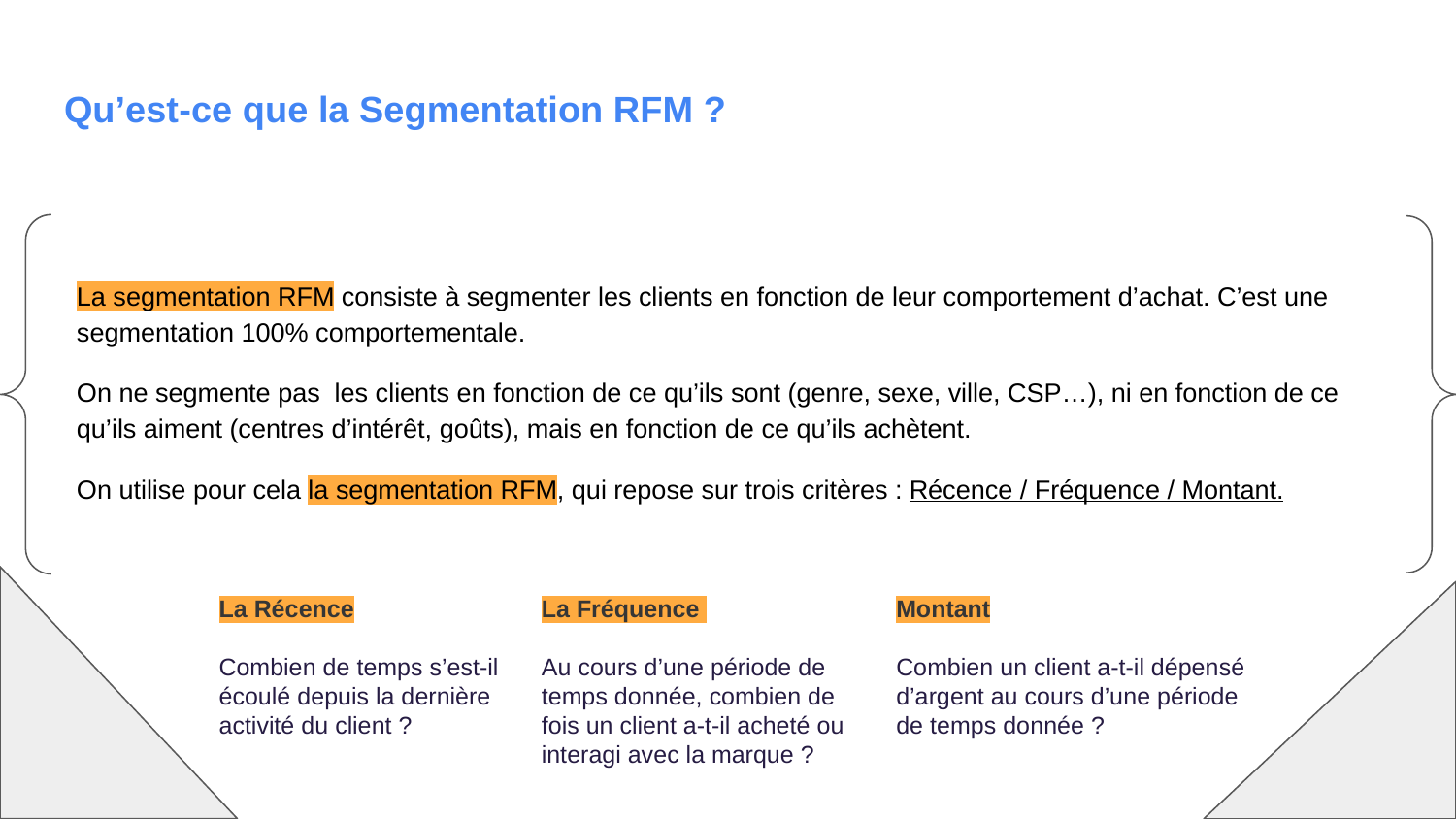

# Qu’est-ce que la Segmentation RFM ?

La segmentation RFM consiste à segmenter les clients en fonction de leur comportement d’achat. C’est une segmentation 100% comportementale.
On ne segmente pas  les clients en fonction de ce qu’ils sont (genre, sexe, ville, CSP…), ni en fonction de ce qu’ils aiment (centres d’intérêt, goûts), mais en fonction de ce qu’ils achètent.
On utilise pour cela la segmentation RFM, qui repose sur trois critères : Récence / Fréquence / Montant.

La Récence

Combien de temps s’est-il écoulé depuis la dernière activité du client ?
La Fréquence

Au cours d’une période de temps donnée, combien de fois un client a-t-il acheté ou interagi avec la marque ?
Montant

Combien un client a-t-il dépensé d’argent au cours d’une période de temps donnée ?